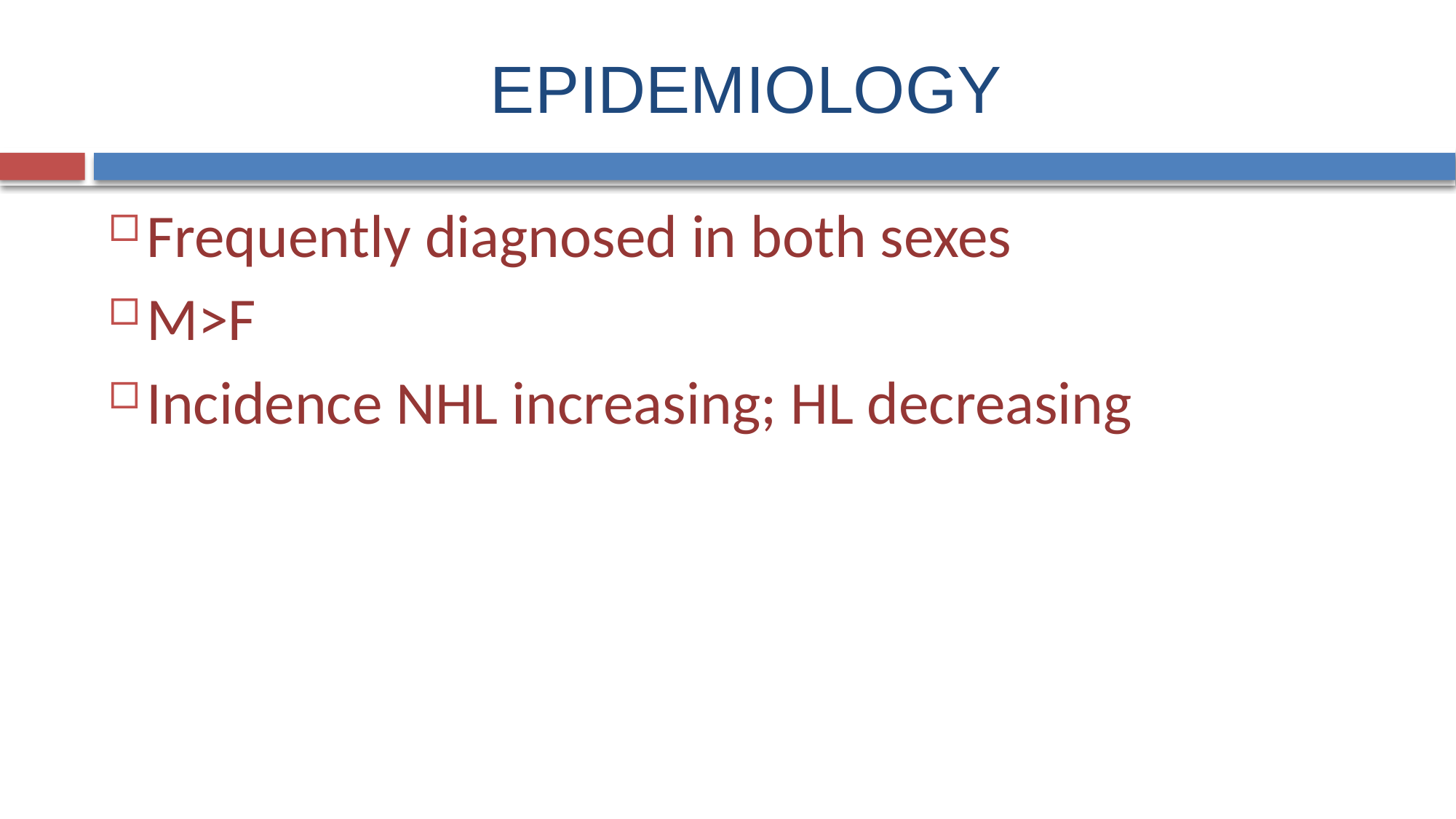

# EPIDEMIOLOGY
Frequently diagnosed in both sexes
M>F
Incidence NHL increasing; HL decreasing